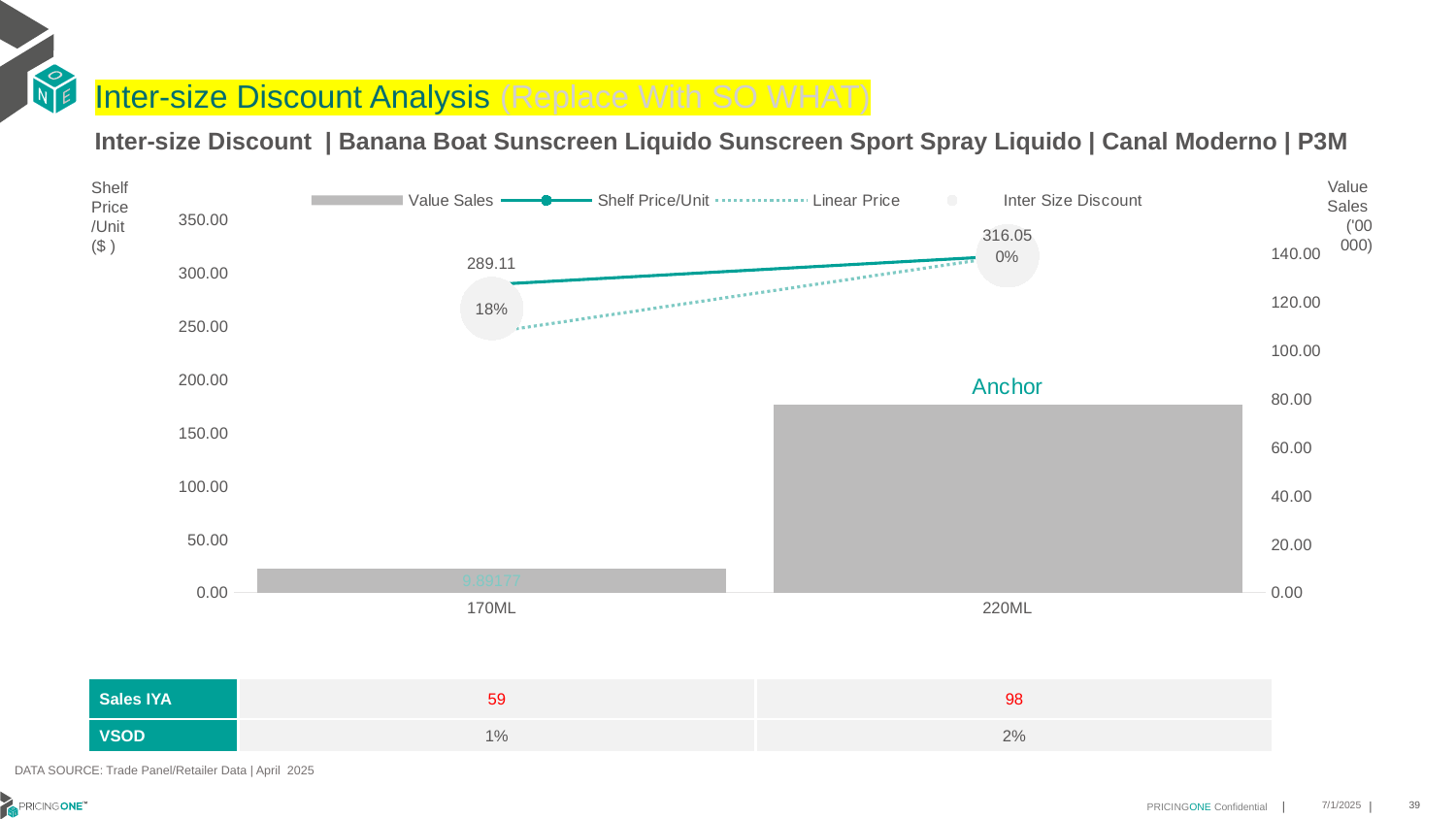

# Inter-size Discount Analysis (Replace With SO WHAT)
Inter-size Discount  | Banana Boat Sunscreen Liquido Sunscreen Sport Spray Liquido | Canal Moderno | P3M
Shelf
Price
/Unit
($ )

### Chart

| Category | Value Sales | Shelf Price/Unit | Linear Price | Inter Size Discount |
|---|---|---|---|---|
| 170ML | 9.89177 | 289.1081 | 244.21682272727273 | 266.66246136363634 |
| 220ML | 77.54795 | 316.0453 | 316.0453 | 316.0453 |
Value
Sales
('00 000)
| Sales IYA | 59 | 98 |
| --- | --- | --- |
| VSOD | 1% | 2% |
DATA SOURCE: Trade Panel/Retailer Data | April  2025

7/1/2025
39